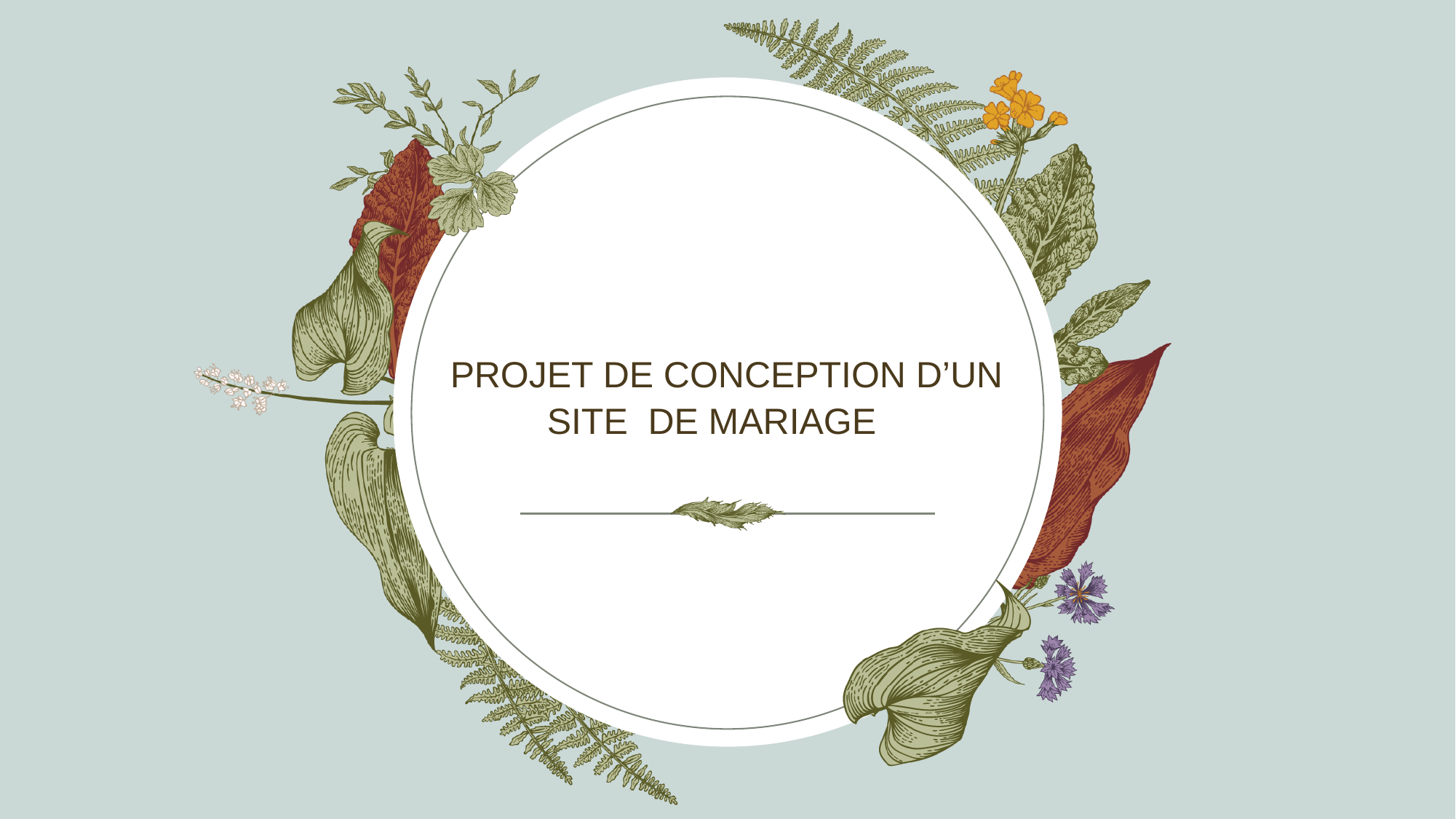

# PROJET DE CONCEPTION D’UN SITE  DE MARIAGE